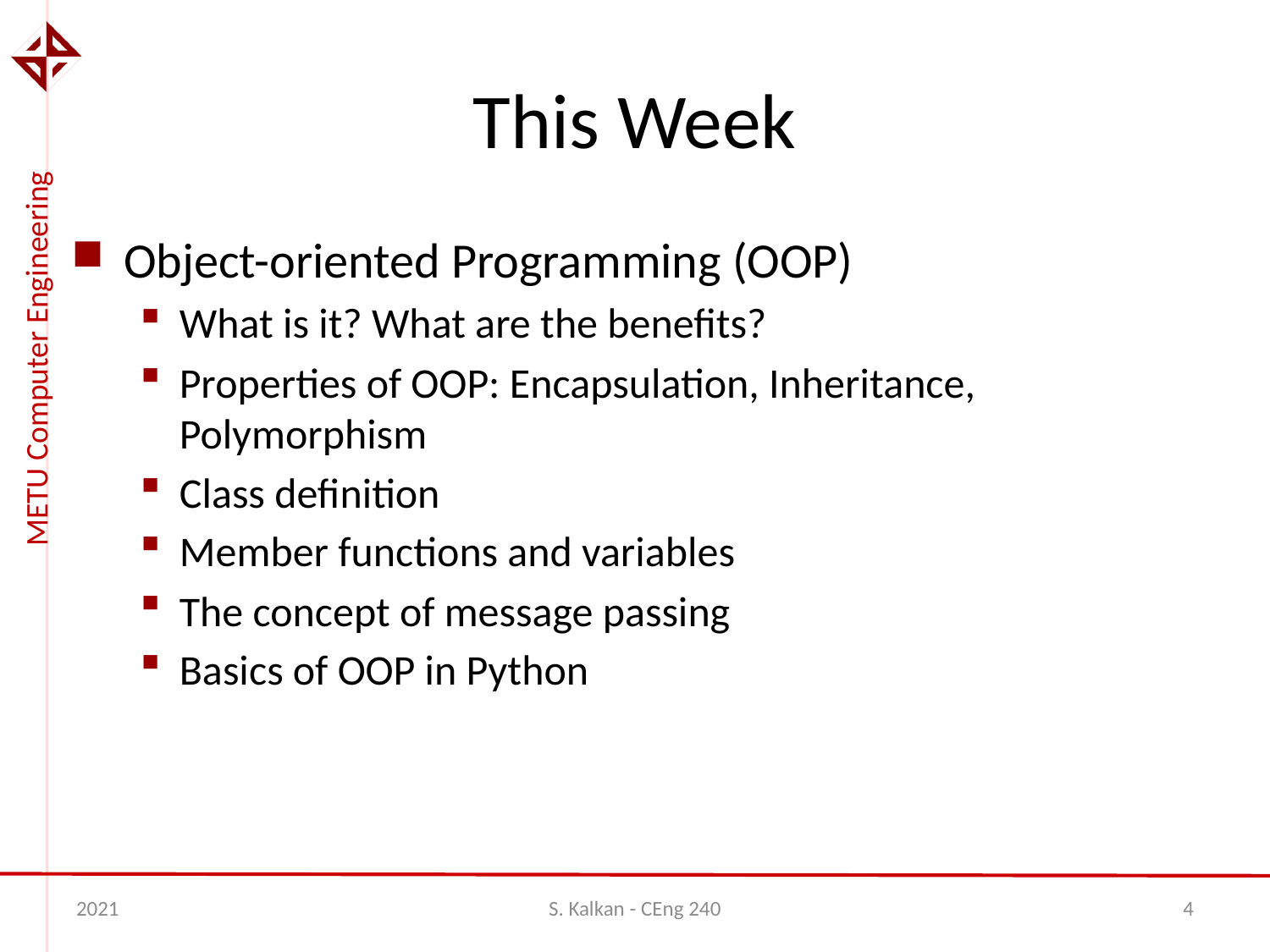

# This Week
Object-oriented Programming (OOP)
What is it? What are the benefits?
Properties of OOP: Encapsulation, Inheritance, Polymorphism
Class definition
Member functions and variables
The concept of message passing
Basics of OOP in Python

2021
S. Kalkan - CEng 240
4